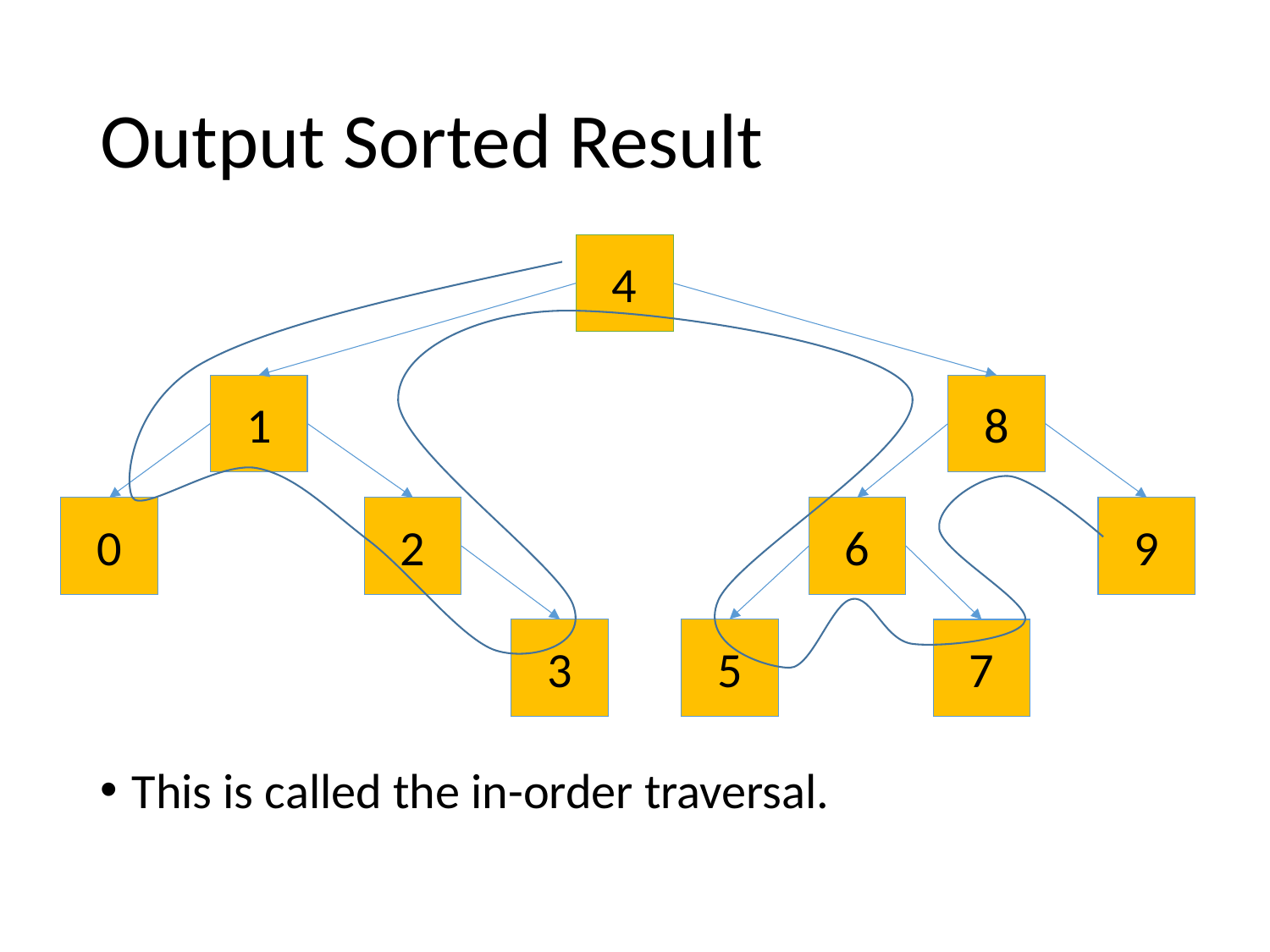

# Output Sorted Result
4

1
8
0
9
2
6
3
5
7
This is called the in-order traversal.